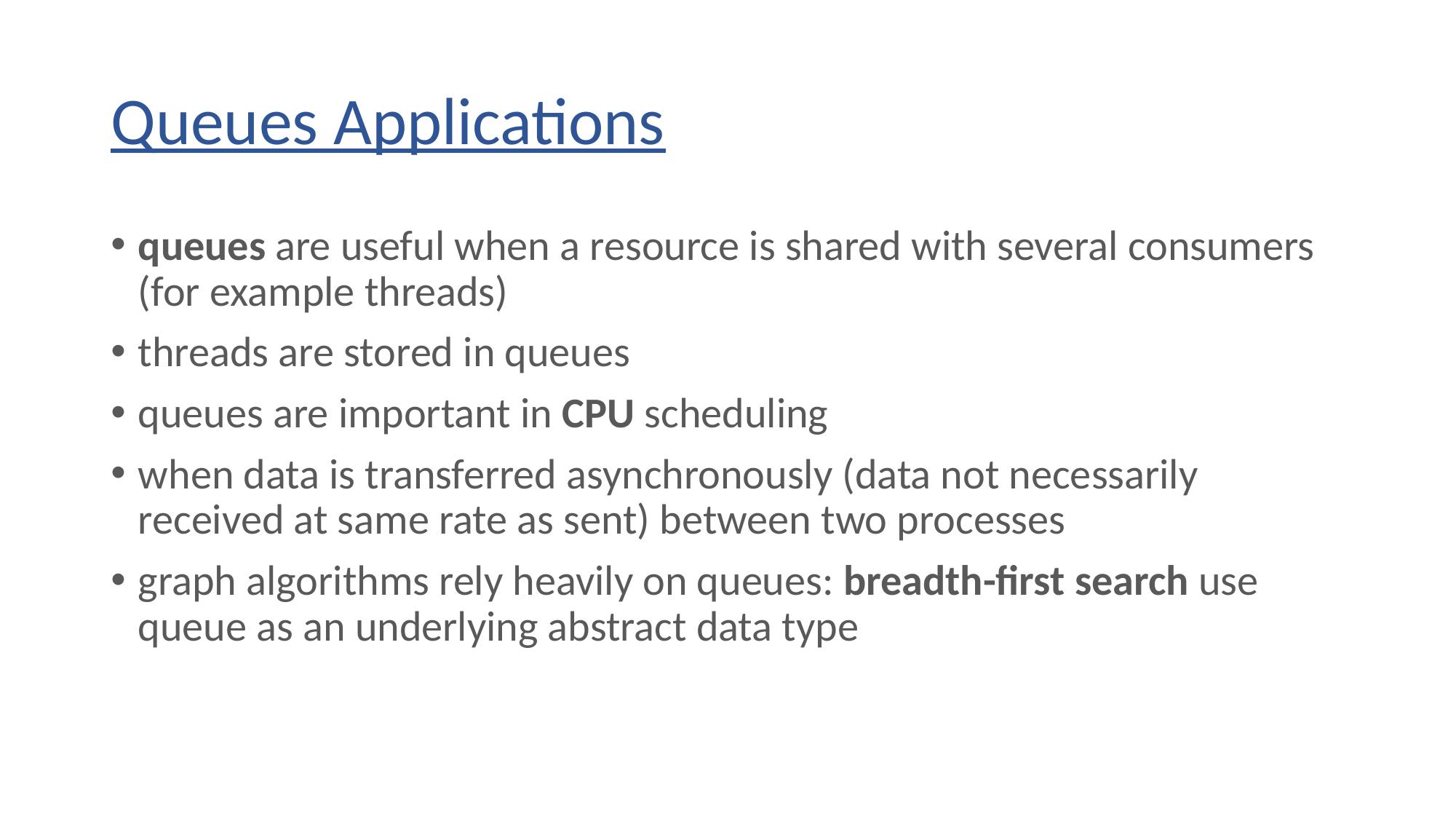

# Queues Applications
queues are useful when a resource is shared with several consumers (for example threads)
threads are stored in queues
queues are important in CPU scheduling
when data is transferred asynchronously (data not necessarily received at same rate as sent) between two processes
graph algorithms rely heavily on queues: breadth-first search use queue as an underlying abstract data type